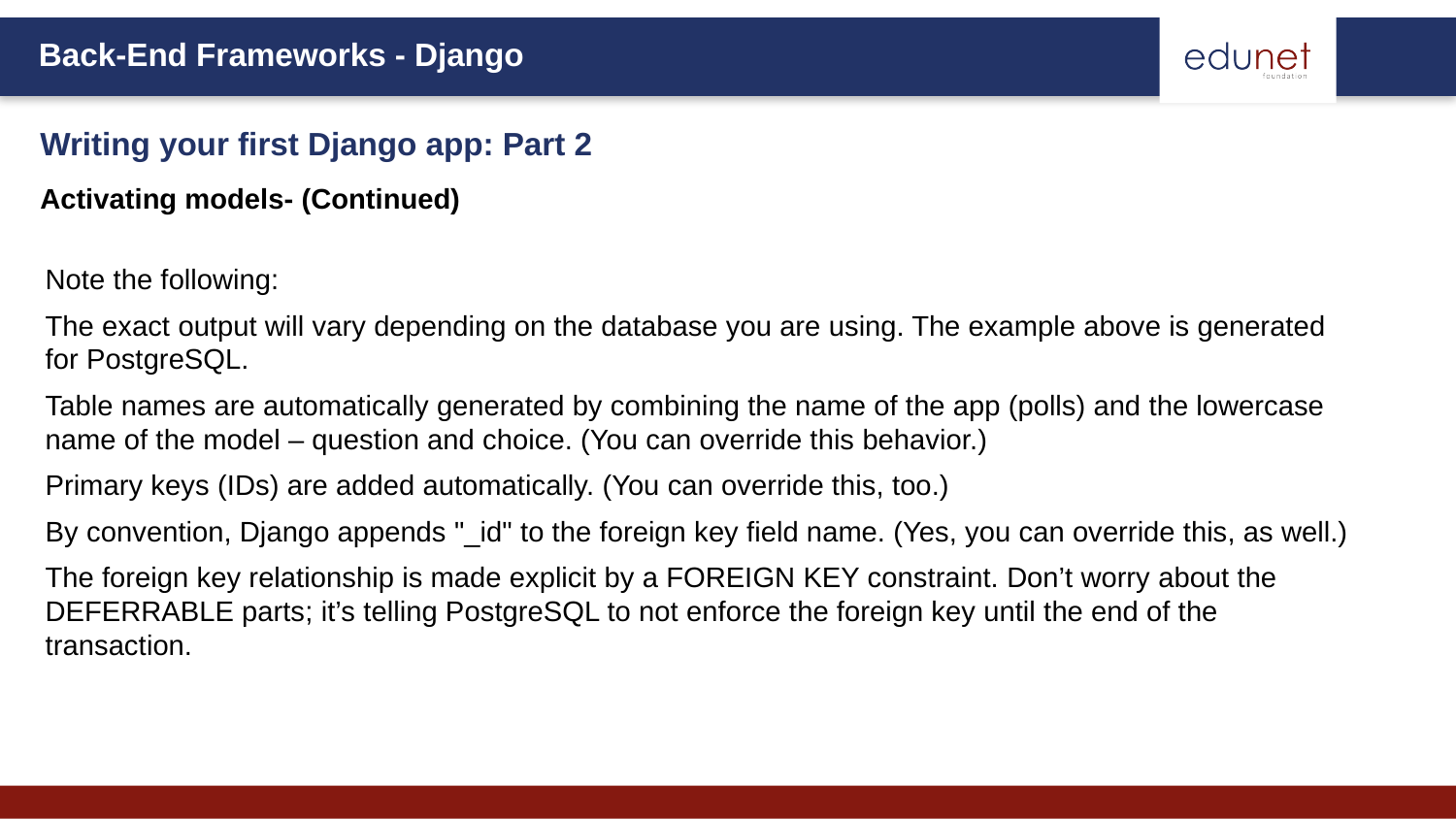

Writing your first Django app: Part 2
Activating models- (Continued)
Note the following:
The exact output will vary depending on the database you are using. The example above is generated for PostgreSQL.
Table names are automatically generated by combining the name of the app (polls) and the lowercase name of the model – question and choice. (You can override this behavior.)
Primary keys (IDs) are added automatically. (You can override this, too.)
By convention, Django appends "_id" to the foreign key field name. (Yes, you can override this, as well.)
The foreign key relationship is made explicit by a FOREIGN KEY constraint. Don’t worry about the DEFERRABLE parts; it’s telling PostgreSQL to not enforce the foreign key until the end of the transaction.